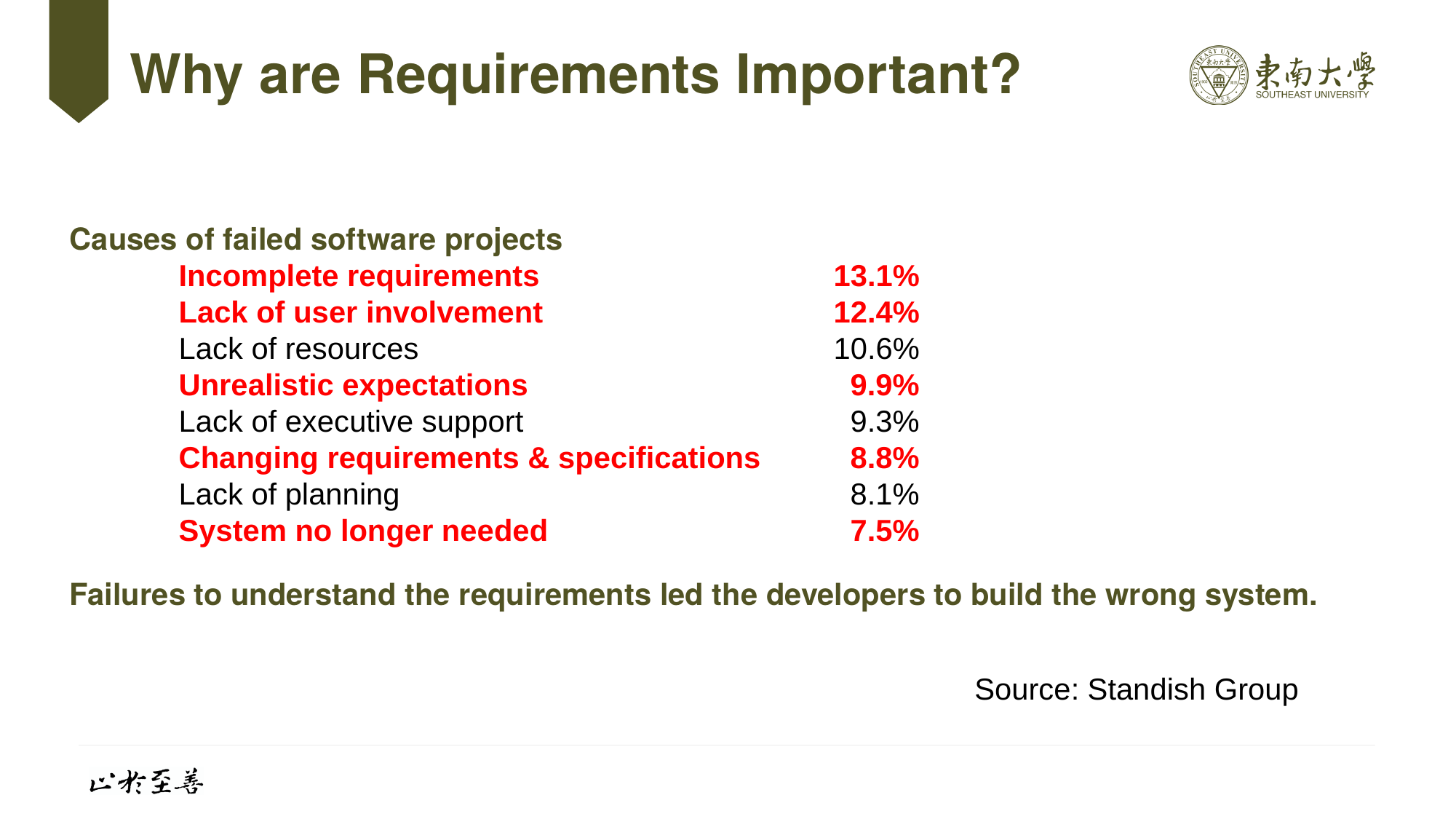

# Why are Requirements Important?
Causes of failed software projects
	Incomplete requirements 			13.1%
	Lack of user involvement 			12.4%
	Lack of resources 				10.6%
	Unrealistic expectations 	 		  9.9%
	Lack of executive support 			  9.3%
	Changing requirements & specifications 	  8.8%
	Lack of planning 				  8.1%
	System no longer needed 			  7.5%
Failures to understand the requirements led the developers to build the wrong system.
Source: Standish Group
5